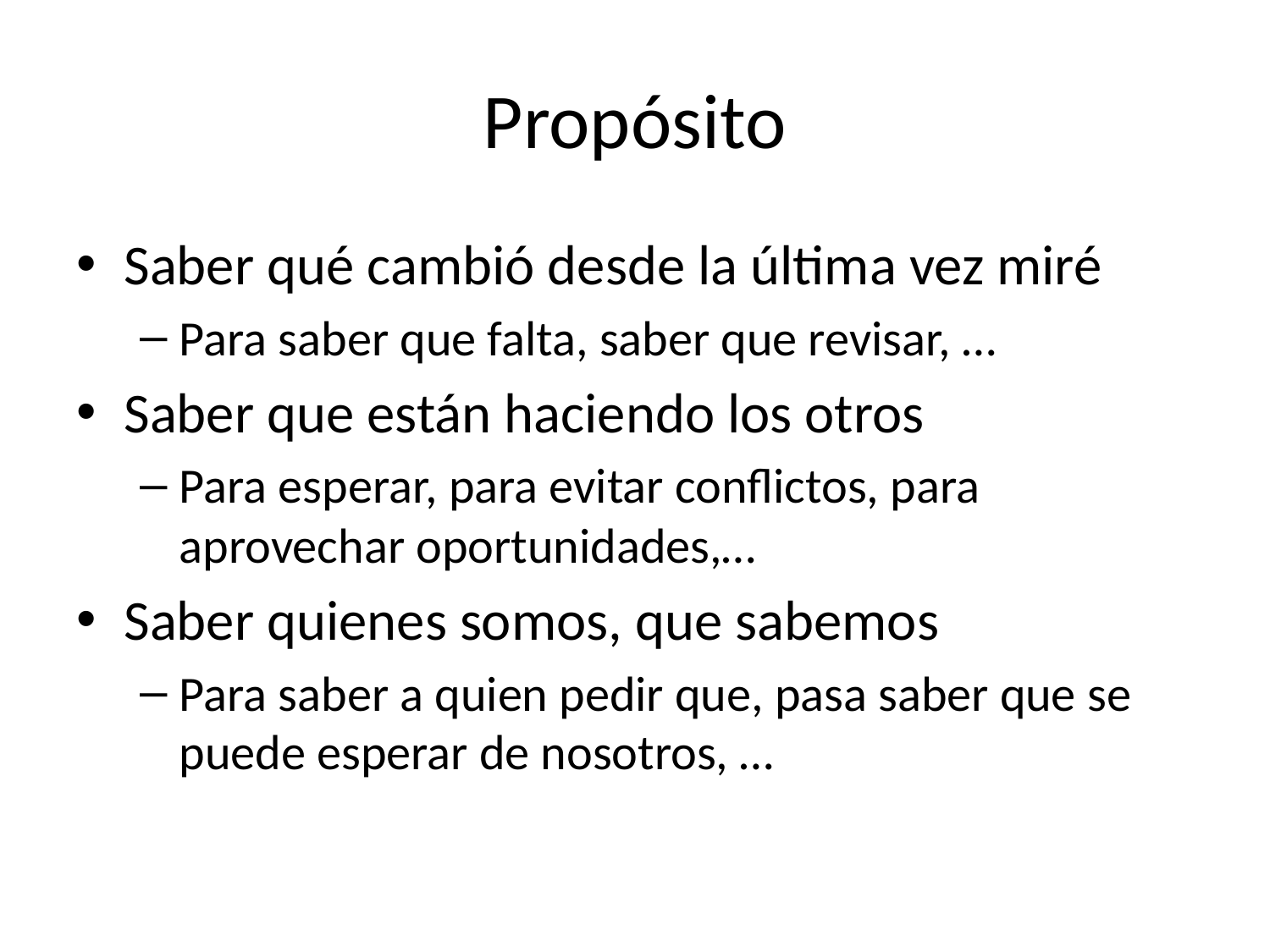

# Propósito
Saber qué cambió desde la última vez miré
Para saber que falta, saber que revisar, …
Saber que están haciendo los otros
Para esperar, para evitar conflictos, para aprovechar oportunidades,…
Saber quienes somos, que sabemos
Para saber a quien pedir que, pasa saber que se puede esperar de nosotros, …